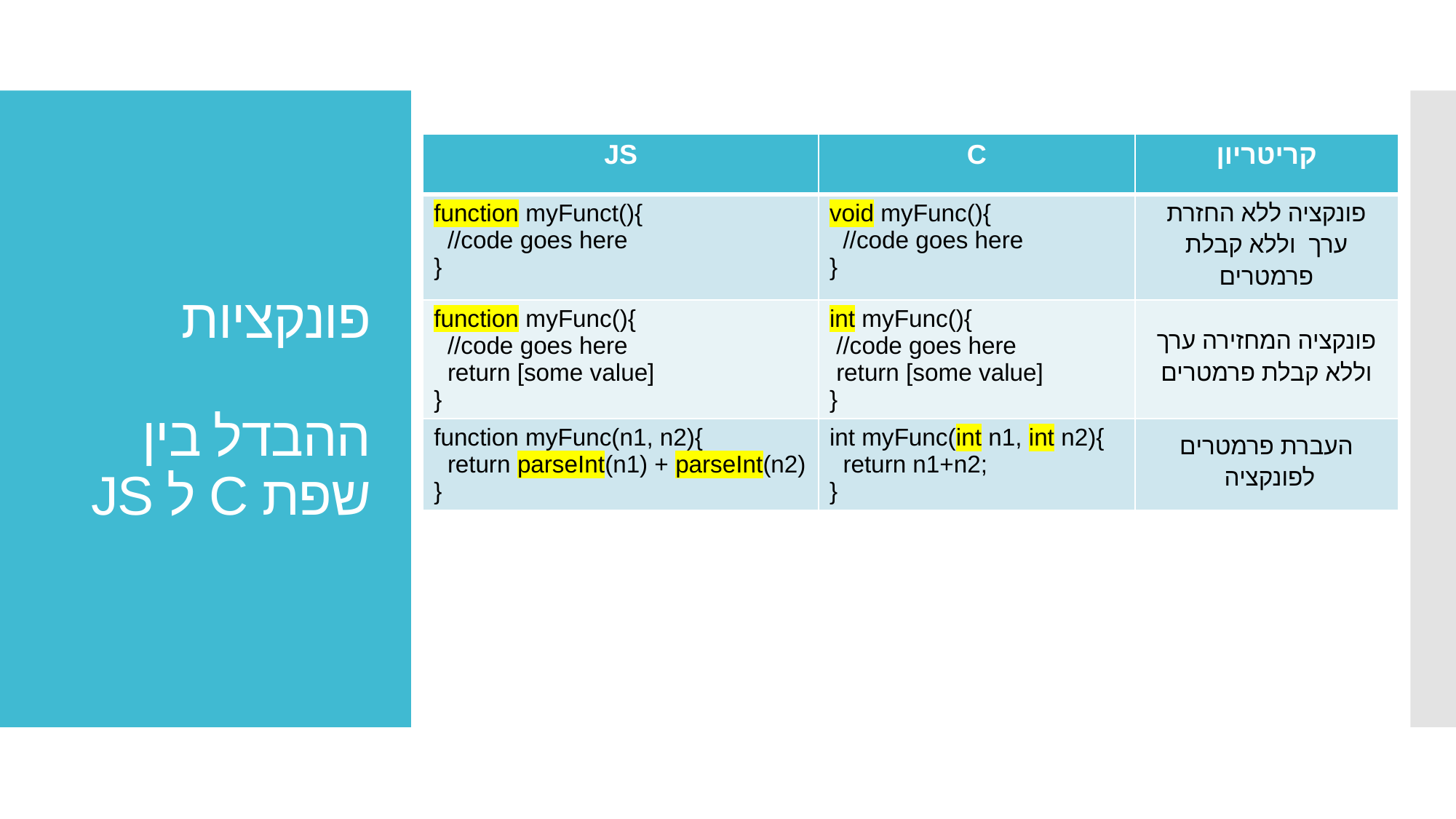

# פונקציות ההבדל בין שפת C ל JS
| JS | C | קריטריון |
| --- | --- | --- |
| function myFunct(){ //code goes here } | void myFunc(){ //code goes here } | פונקציה ללא החזרת ערך וללא קבלת פרמטרים |
| function myFunc(){ //code goes here return [some value] } | int myFunc(){ //code goes here return [some value] } | פונקציה המחזירה ערך וללא קבלת פרמטרים |
| function myFunc(n1, n2){ return parseInt(n1) + parseInt(n2) } | int myFunc(int n1, int n2){ return n1+n2; } | העברת פרמטרים לפונקציה |